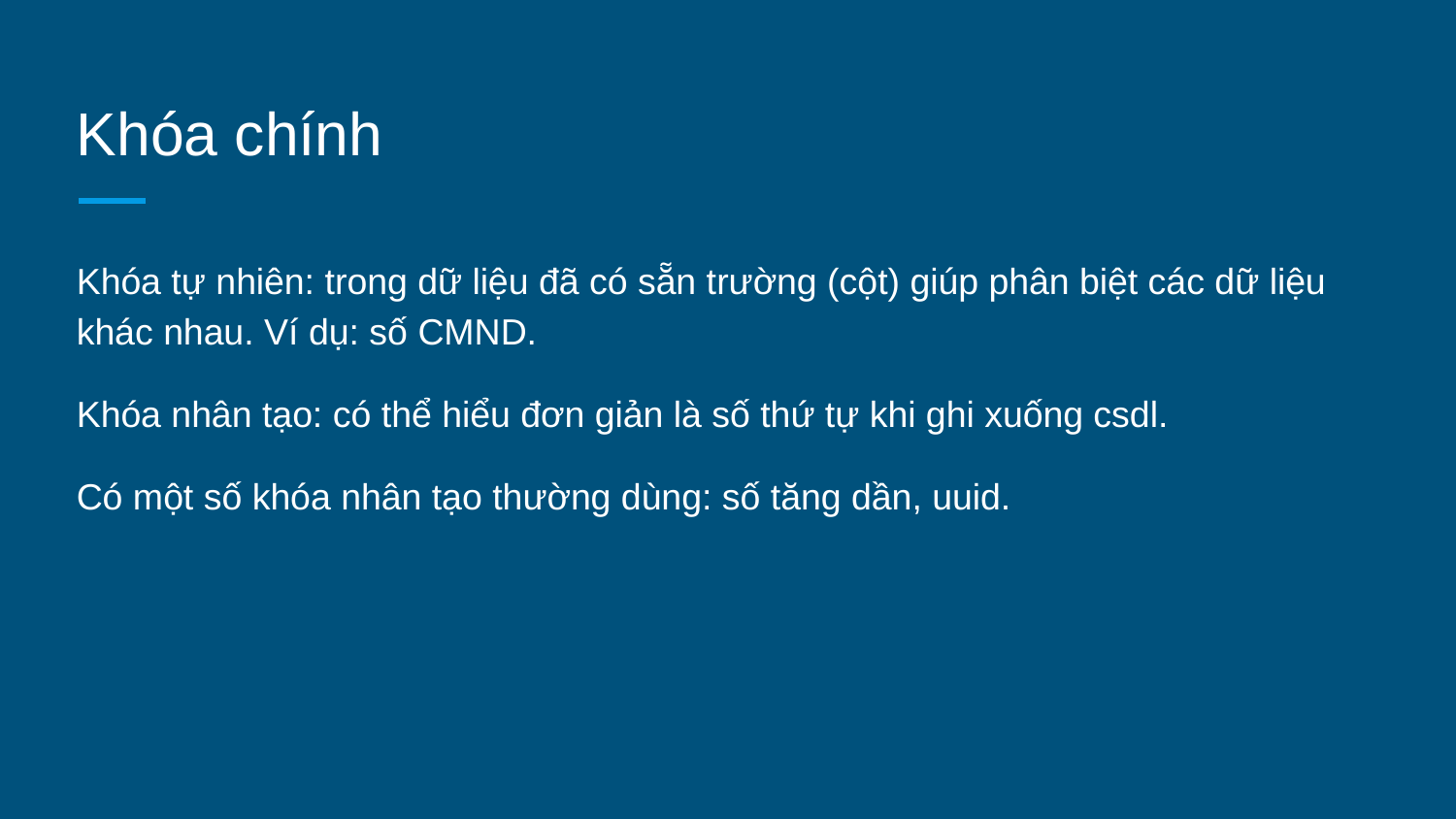

# Khóa chính
Khóa tự nhiên: trong dữ liệu đã có sẵn trường (cột) giúp phân biệt các dữ liệu khác nhau. Ví dụ: số CMND.
Khóa nhân tạo: có thể hiểu đơn giản là số thứ tự khi ghi xuống csdl.
Có một số khóa nhân tạo thường dùng: số tăng dần, uuid.